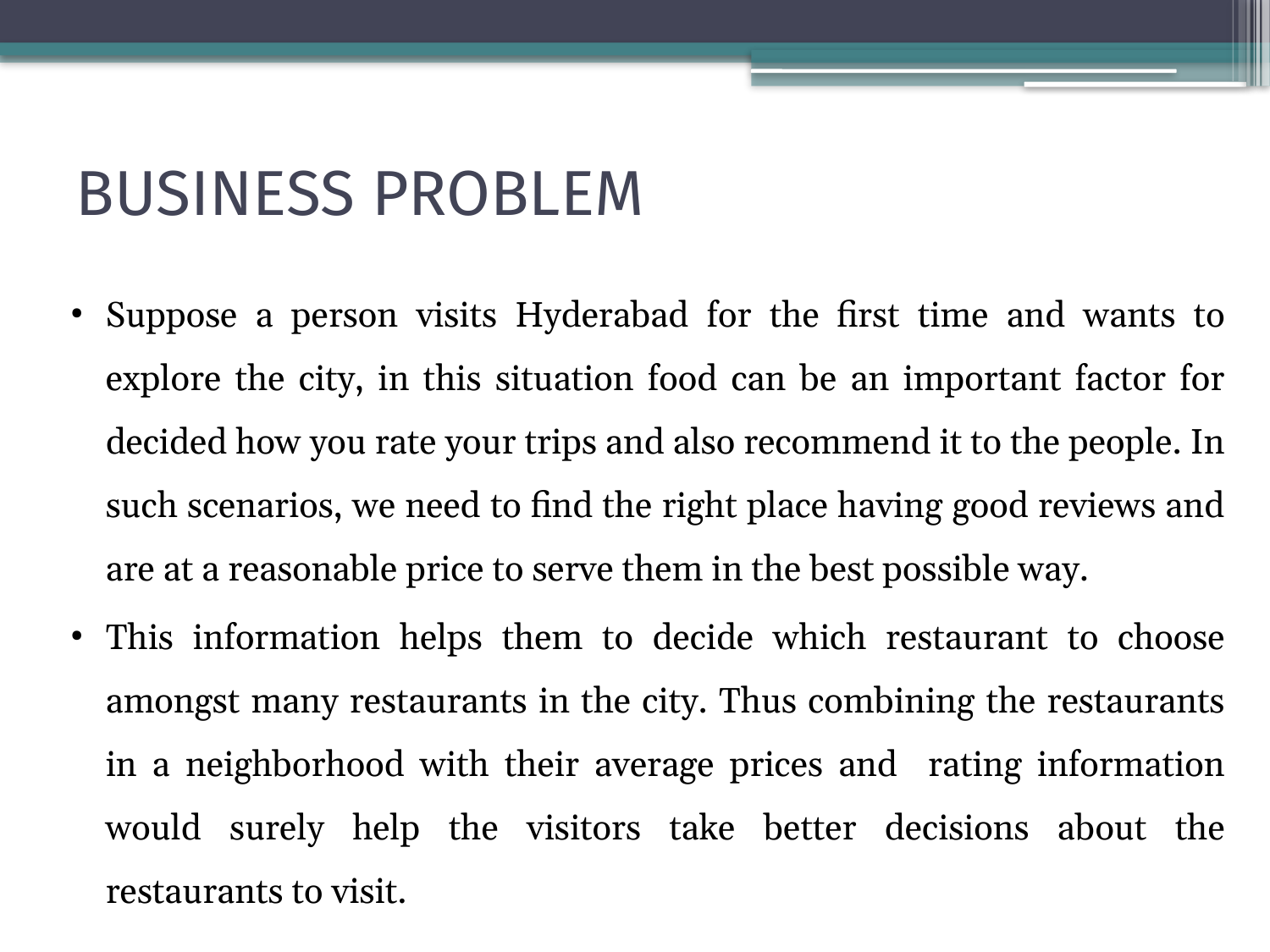

# BUSINESS PROBLEM
Suppose a person visits Hyderabad for the first time and wants to explore the city, in this situation food can be an important factor for decided how you rate your trips and also recommend it to the people. In such scenarios, we need to find the right place having good reviews and are at a reasonable price to serve them in the best possible way.
This information helps them to decide which restaurant to choose amongst many restaurants in the city. Thus combining the restaurants in a neighborhood with their average prices and  rating information would surely help the visitors take better decisions about the restaurants to visit.